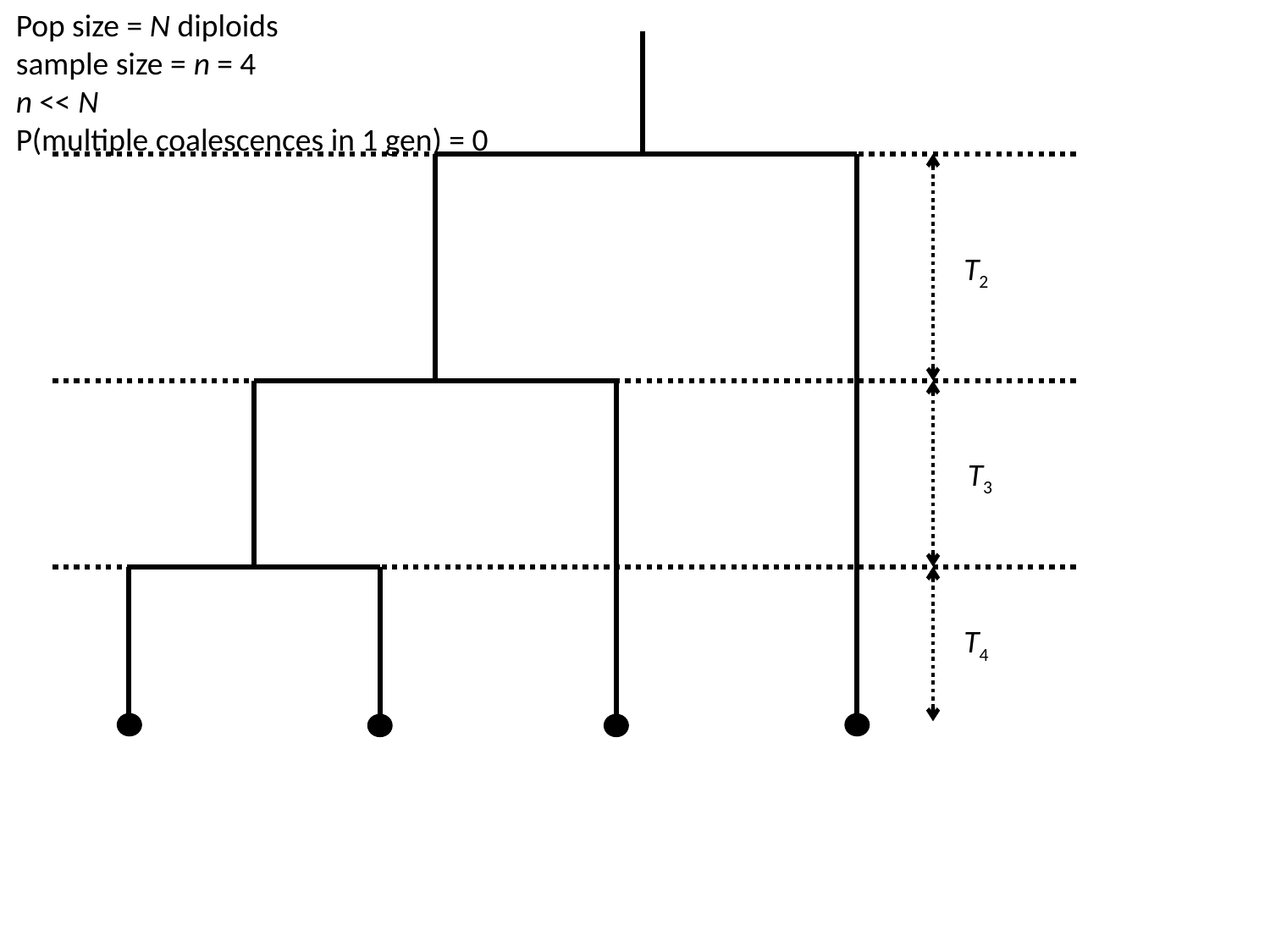

Pop size = N diploids
sample size = n = 4
n << N
P(multiple coalescences in 1 gen) = 0
T2
T3
T4